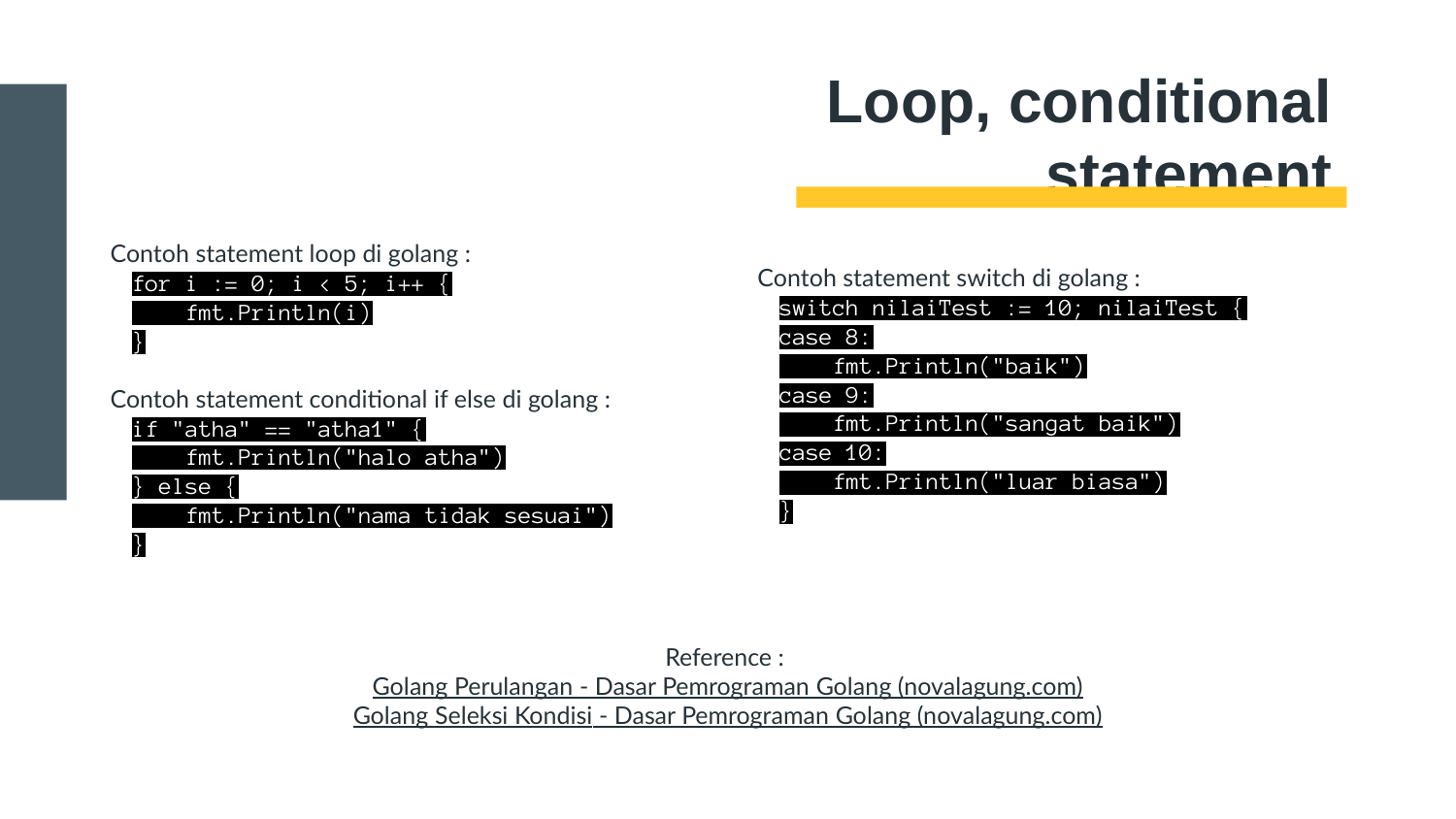

# Loop, conditional statement

Contoh statement switch di golang :
switch nilaiTest := 10; nilaiTest {
case 8:
    fmt.Println("baik")
case 9:
    fmt.Println("sangat baik")
case 10:
    fmt.Println("luar biasa")
}

Contoh statement loop di golang :
for i := 0; i < 5; i++ {
    fmt.Println(i)
}

Contoh statement conditional if else di golang :
if "atha" == "atha1" {
    fmt.Println("halo atha")
} else {
    fmt.Println("nama tidak sesuai")
}

Reference :
Golang Perulangan - Dasar Pemrograman Golang (novalagung.com)
Golang Seleksi Kondisi - Dasar Pemrograman Golang (novalagung.com)